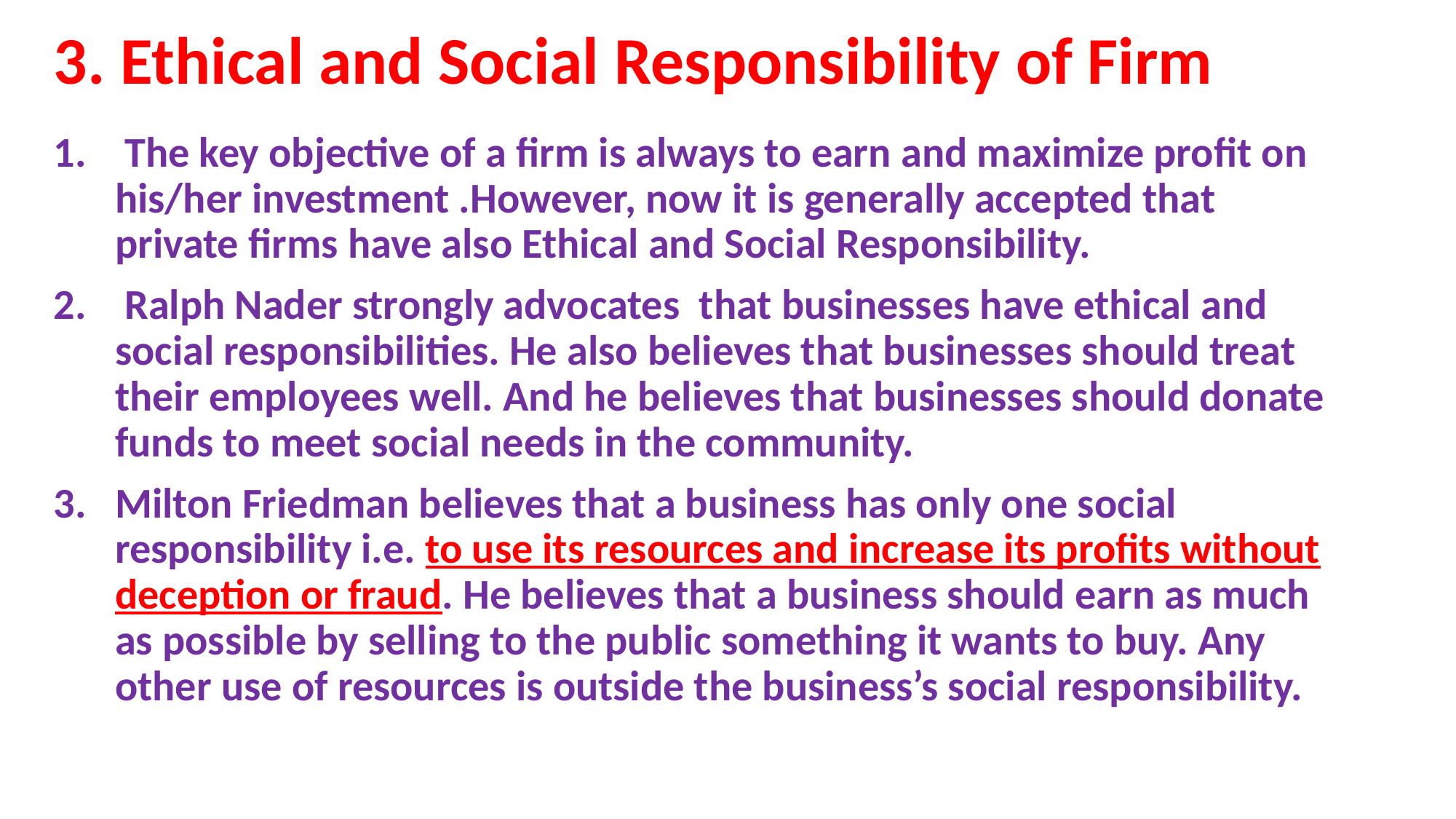

# 3. Ethical and Social Responsibility of Firm
 The key objective of a firm is always to earn and maximize profit on his/her investment .However, now it is generally accepted that private firms have also Ethical and Social Responsibility.
 Ralph Nader strongly advocates  that businesses have ethical and social responsibilities. He also believes that businesses should treat their employees well. And he believes that businesses should donate funds to meet social needs in the community.
Milton Friedman believes that a business has only one social responsibility i.e. to use its resources and increase its profits without deception or fraud. He believes that a business should earn as much as possible by selling to the public something it wants to buy. Any other use of resources is outside the business’s social responsibility.